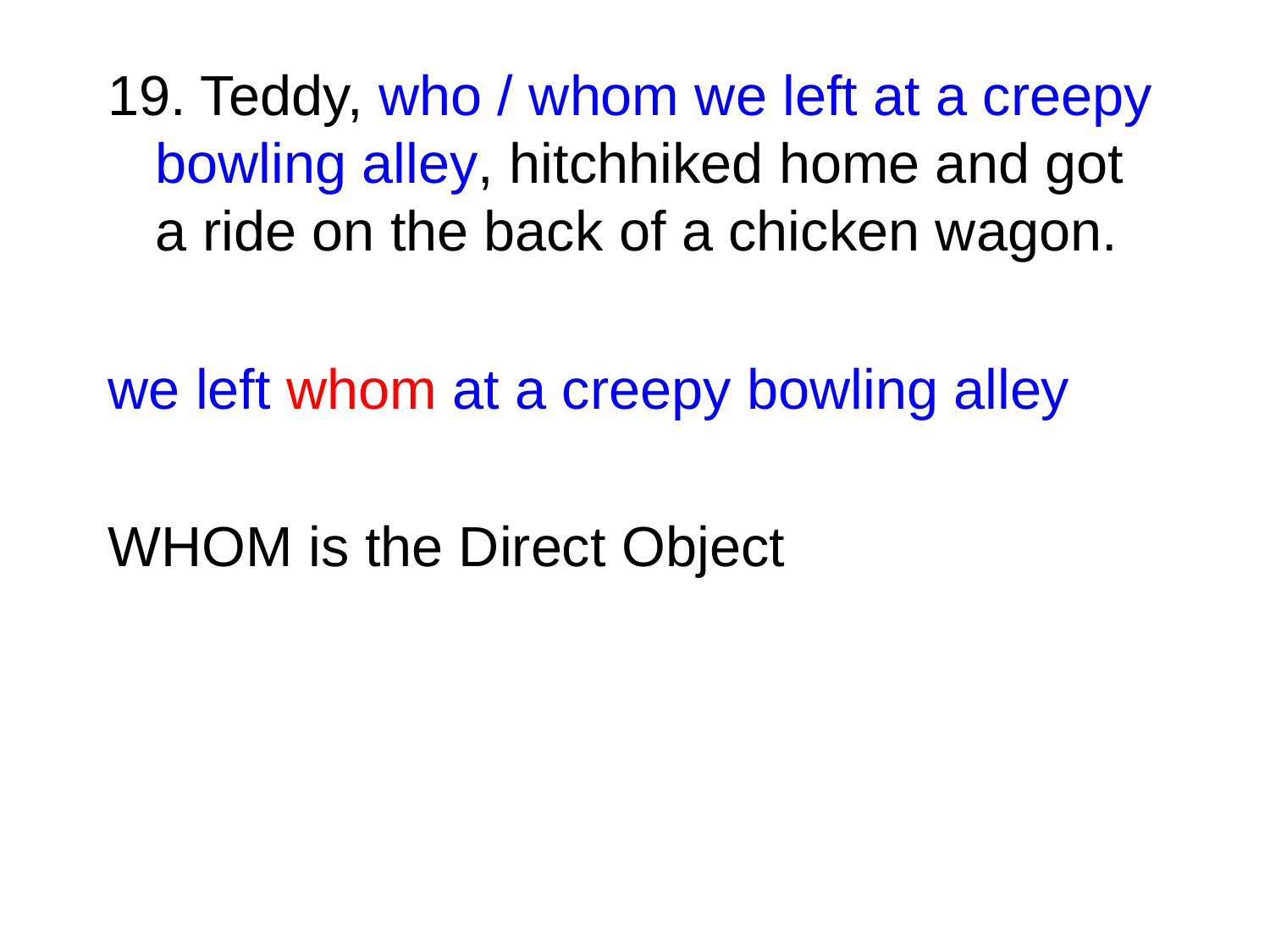

19. Teddy, who / whom we left at a creepy bowling alley, hitchhiked home and got a ride on the back of a chicken wagon.

we left whom at a creepy bowling alley

WHOM is the Direct Object